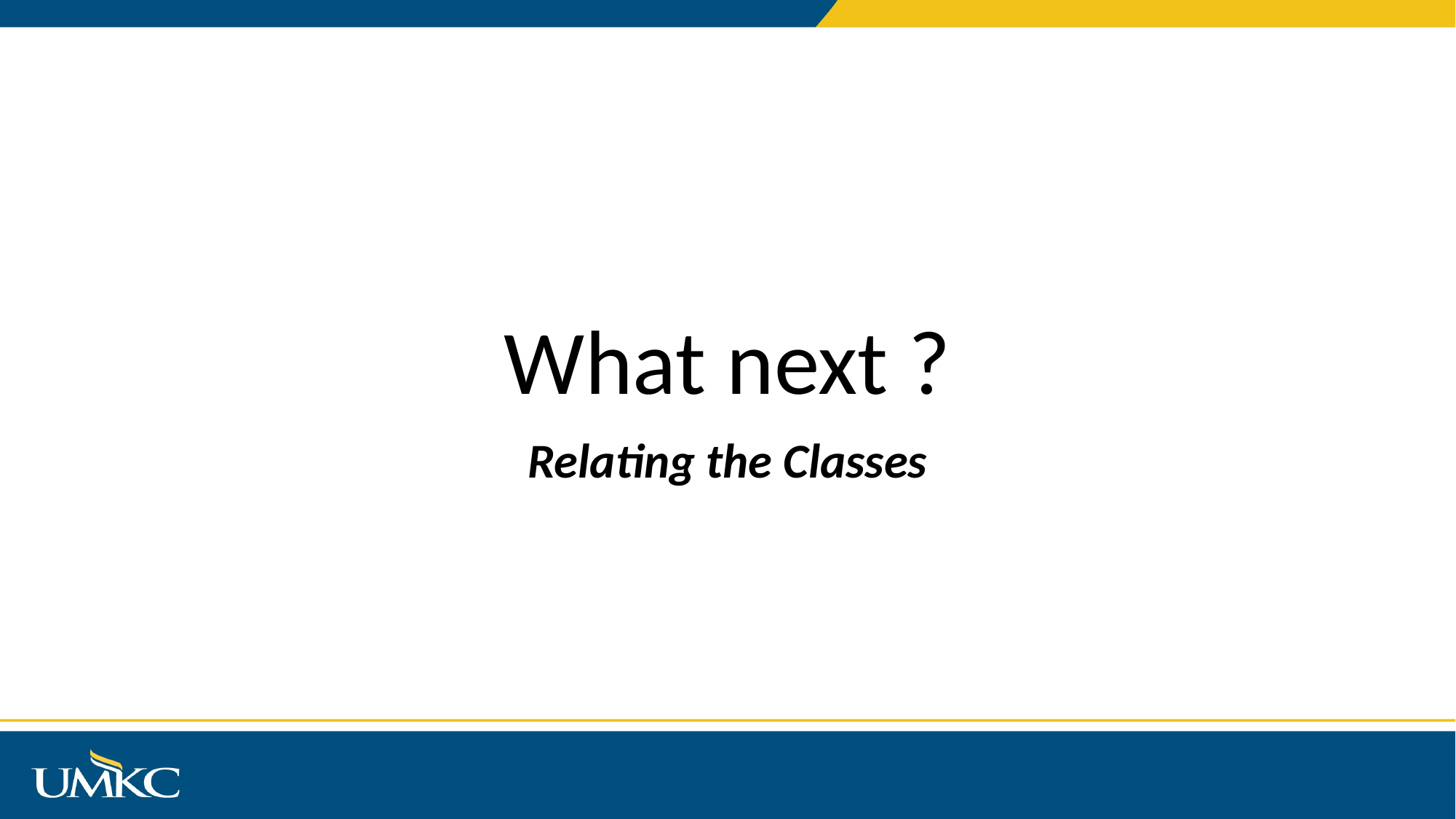

# What next ?
Relating the Classes